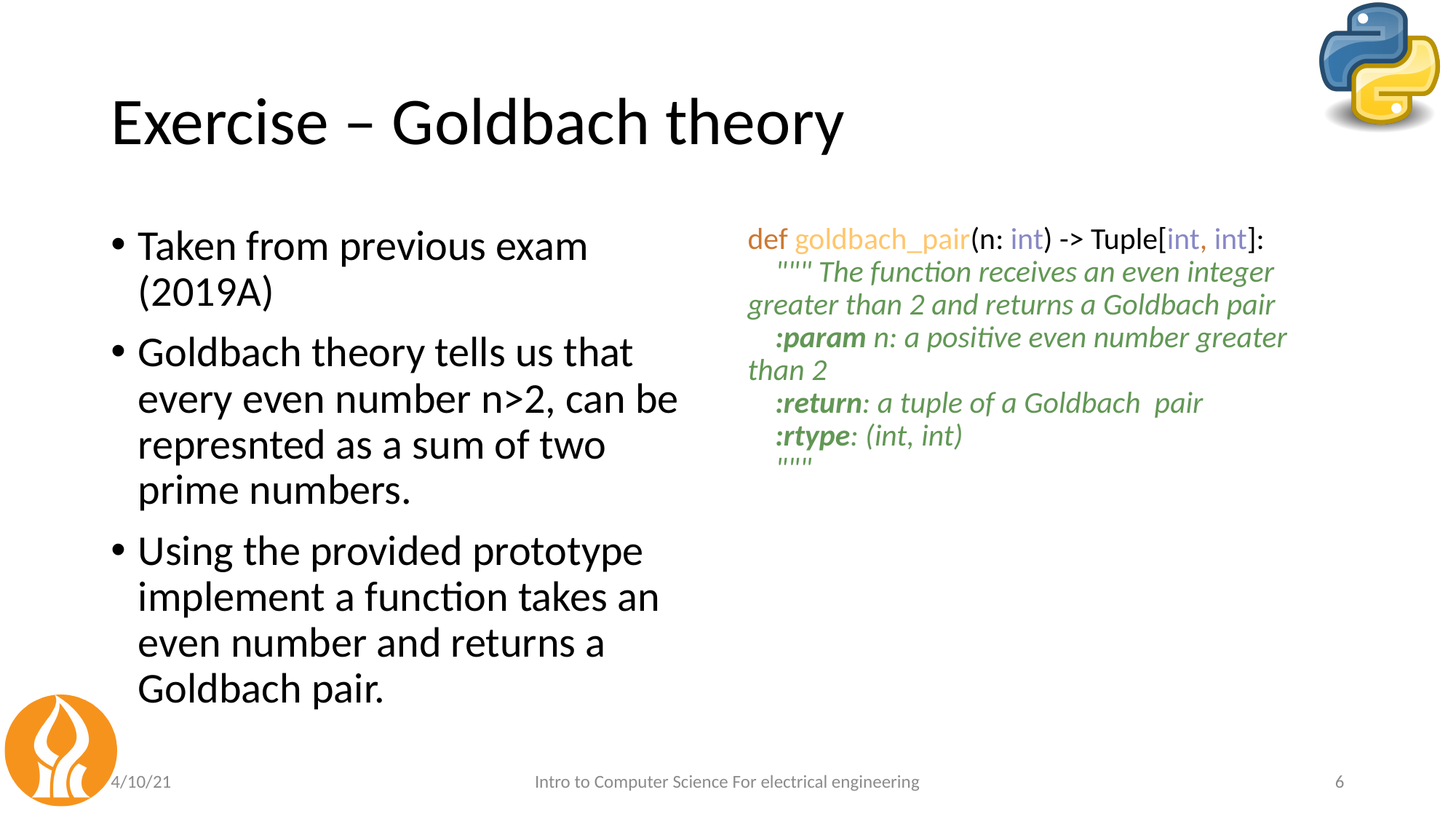

# Exercise – Goldbach theory
Taken from previous exam (2019A)
Goldbach theory tells us that every even number n>2, can be represnted as a sum of two prime numbers.
Using the provided prototype implement a function takes an even number and returns a Goldbach pair.
def goldbach_pair(n: int) -> Tuple[int, int]:
    """ The function receives an even integer greater than 2 and returns a Goldbach pair
    :param n: a positive even number greater than 2
    :return: a tuple of a Goldbach  pair
    :rtype: (int, int)
    """
4/10/21
Intro to Computer Science For electrical engineering
6